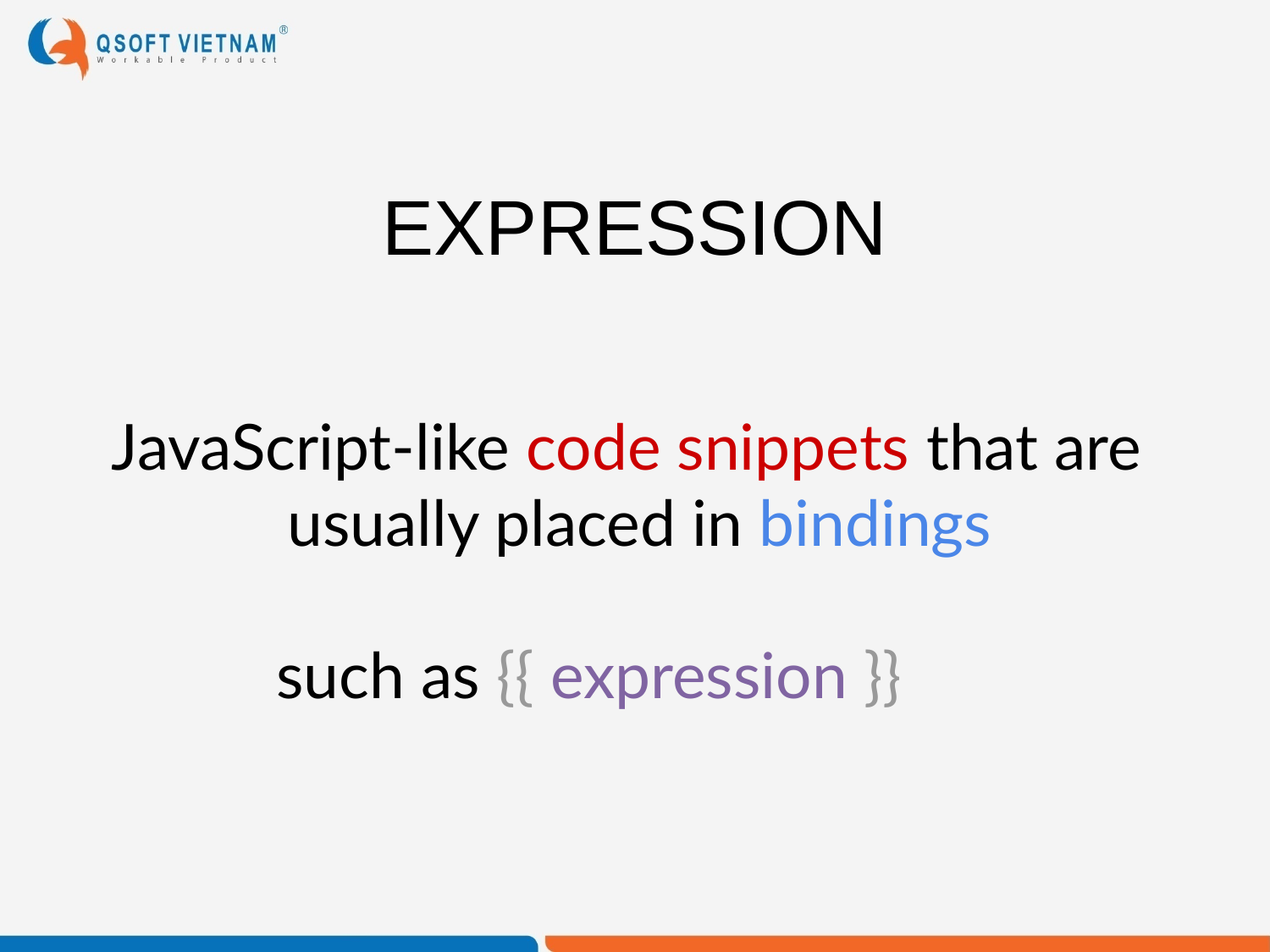

# EXPRESSION
JavaScript-like code snippets that are usually placed in bindings
               such as {{ expression }}